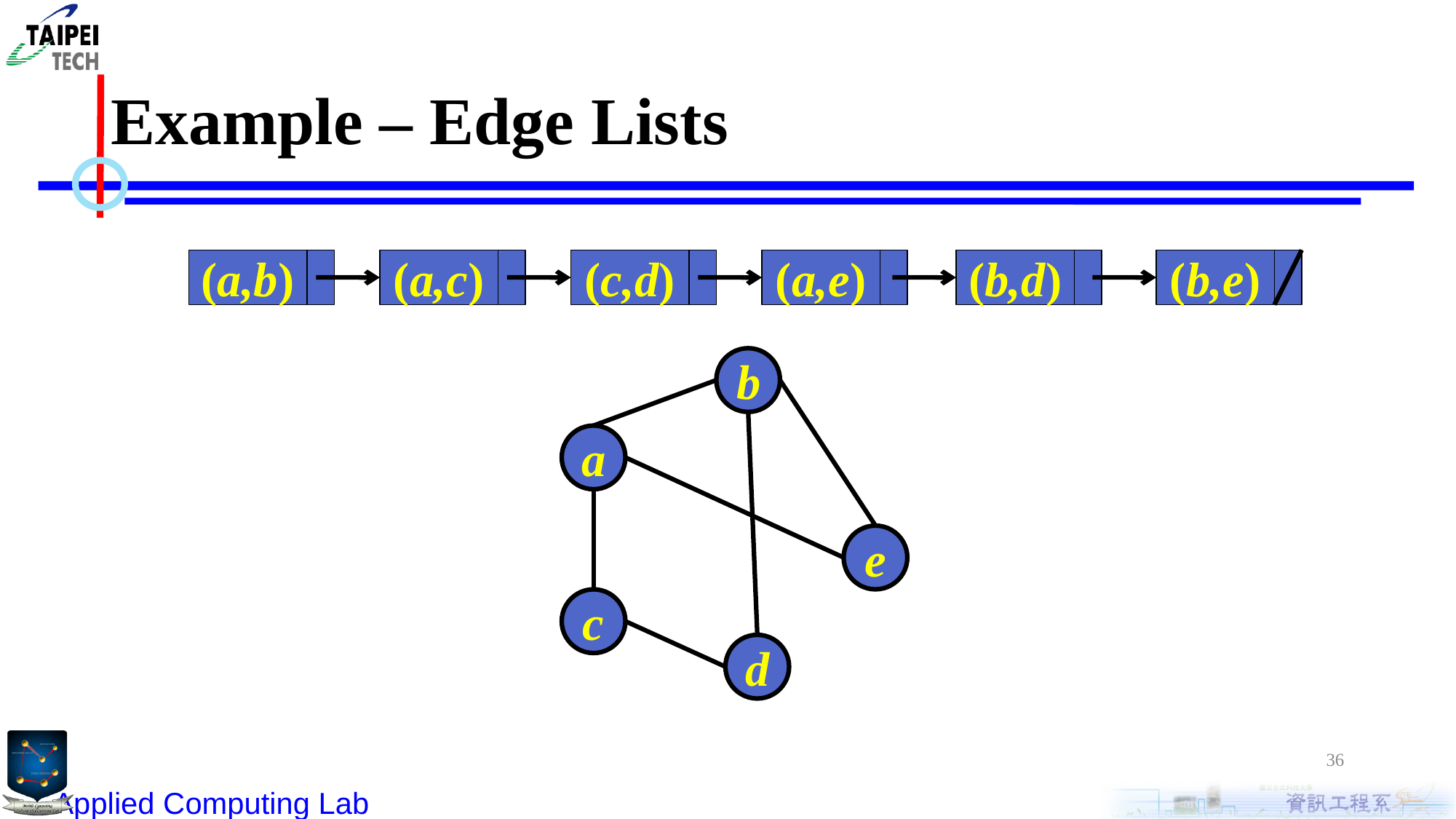

# Example – Edge Lists
(a,b)

(a,c)

(c,d)

(a,e)

(b,d)

(b,e)

b
a
e
c
d
36